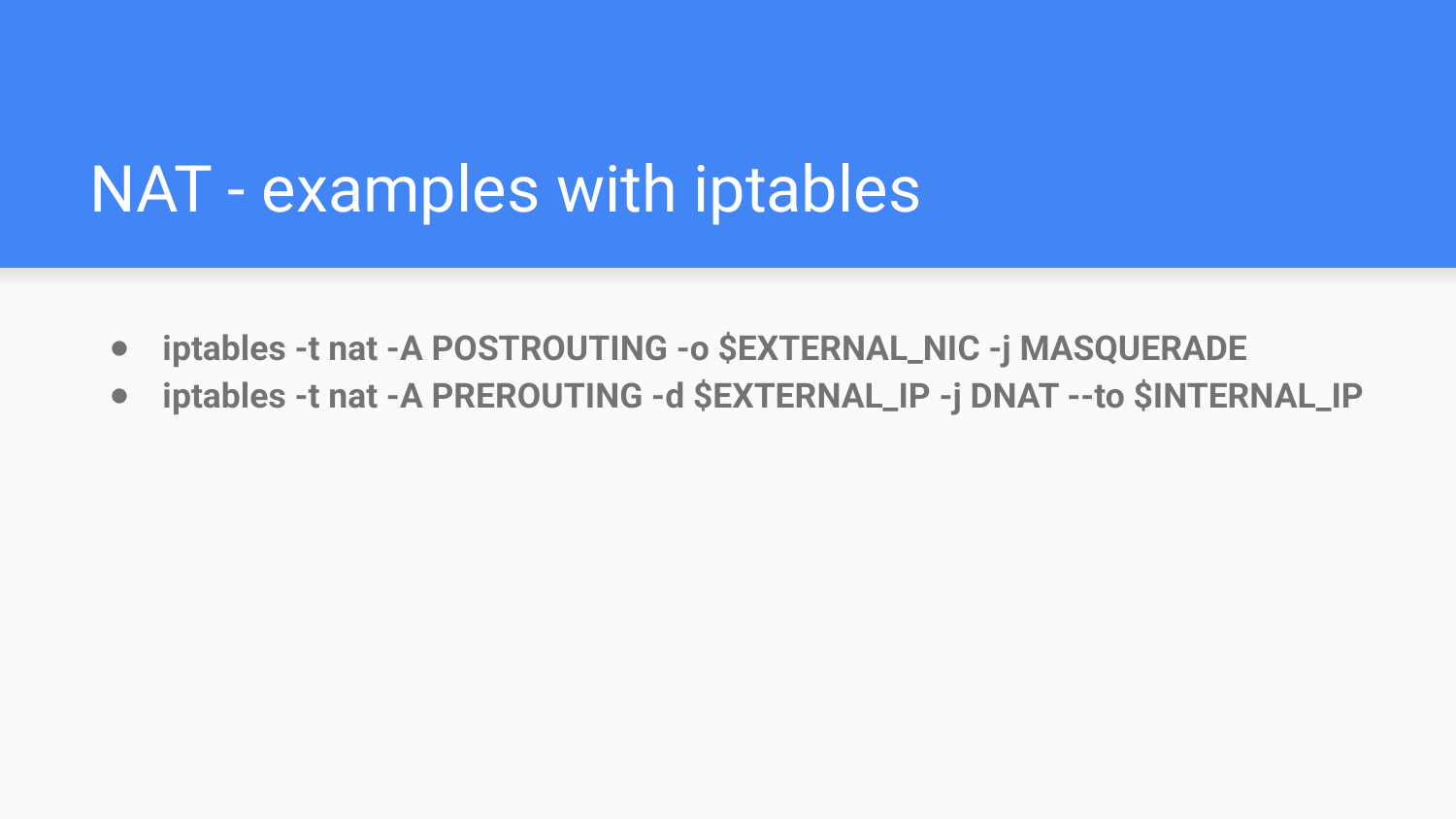

# NAT - examples with iptables
iptables -t nat -A POSTROUTING -o $EXTERNAL_NIC -j MASQUERADE
iptables -t nat -A PREROUTING -d $EXTERNAL_IP -j DNAT --to $INTERNAL_IP